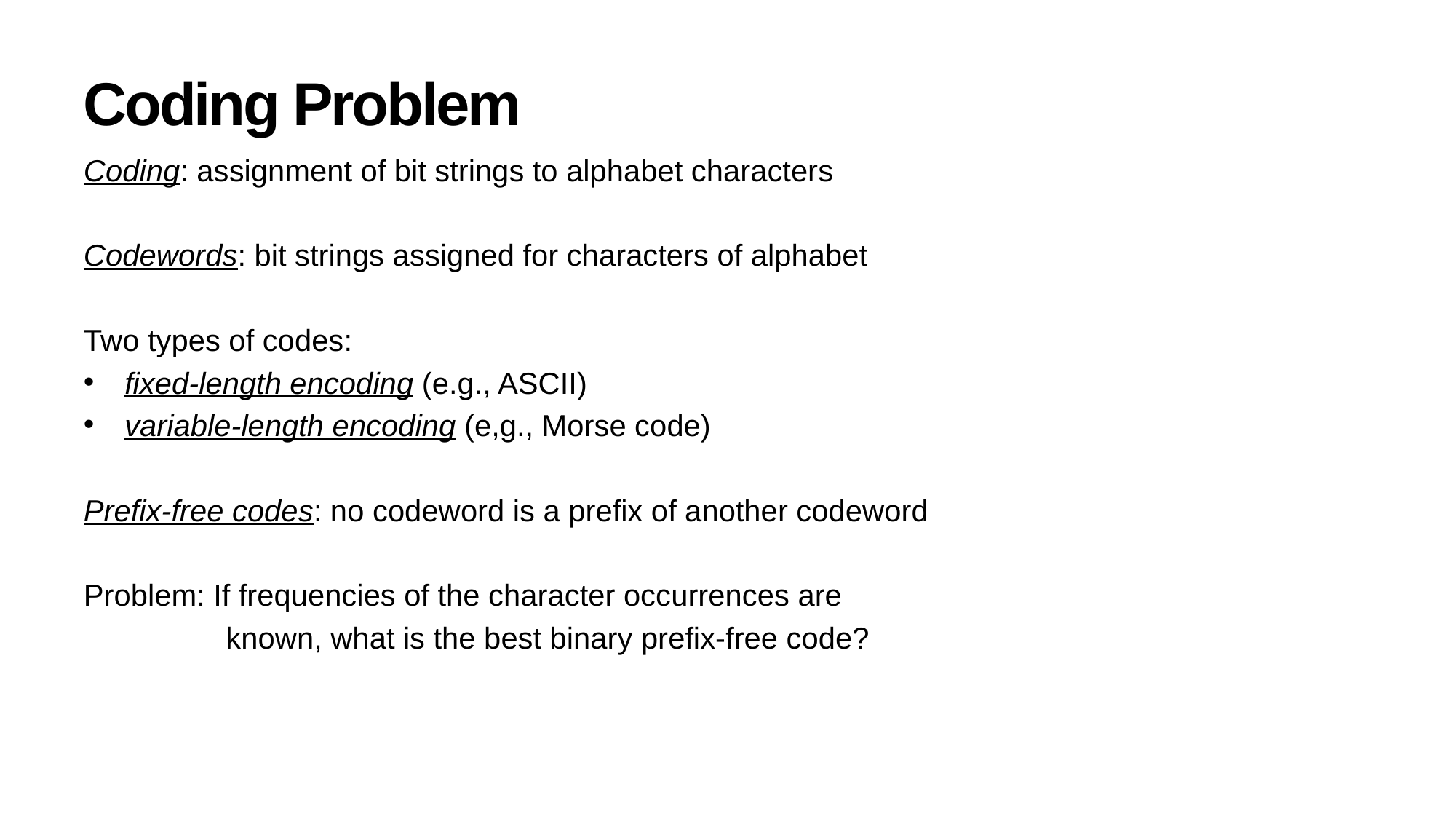

# Coding Problem
Coding: assignment of bit strings to alphabet characters

Codewords: bit strings assigned for characters of alphabet

Two types of codes:
fixed-length encoding (e.g., ASCII)
variable-length encoding (e,g., Morse code)

Prefix-free codes: no codeword is a prefix of another codeword

Problem: If frequencies of the character occurrences are
                 known, what is the best binary prefix-free code?